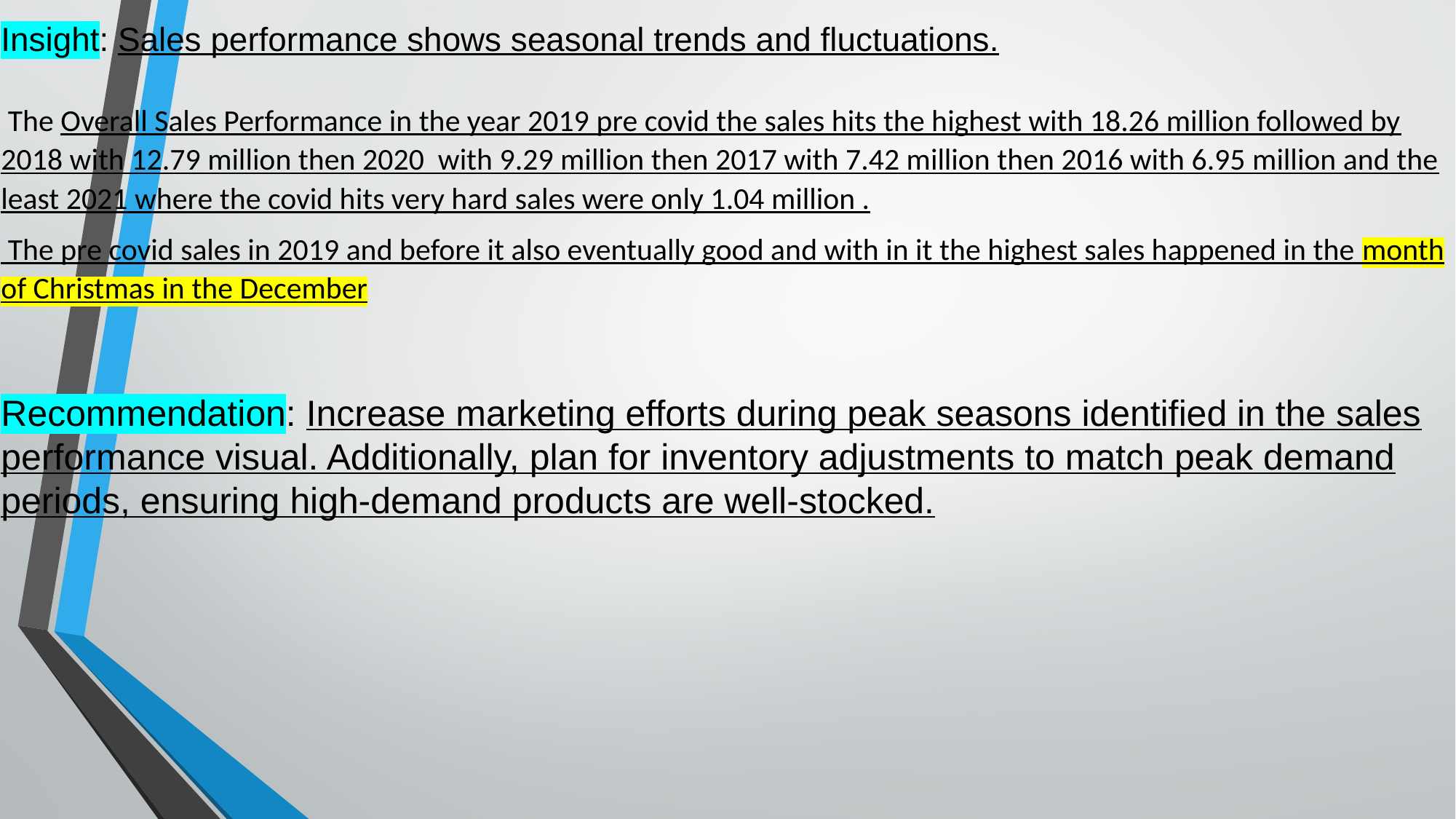

Insight: Sales performance shows seasonal trends and fluctuations.

 The Overall Sales Performance in the year 2019 pre covid the sales hits the highest with 18.26 million followed by 2018 with 12.79 million then 2020  with 9.29 million then 2017 with 7.42 million then 2016 with 6.95 million and the least 2021 where the covid hits very hard sales were only 1.04 million .
 The pre covid sales in 2019 and before it also eventually good and with in it the highest sales happened in the month of Christmas in the December

Recommendation: Increase marketing efforts during peak seasons identified in the sales performance visual. Additionally, plan for inventory adjustments to match peak demand periods, ensuring high-demand products are well-stocked.